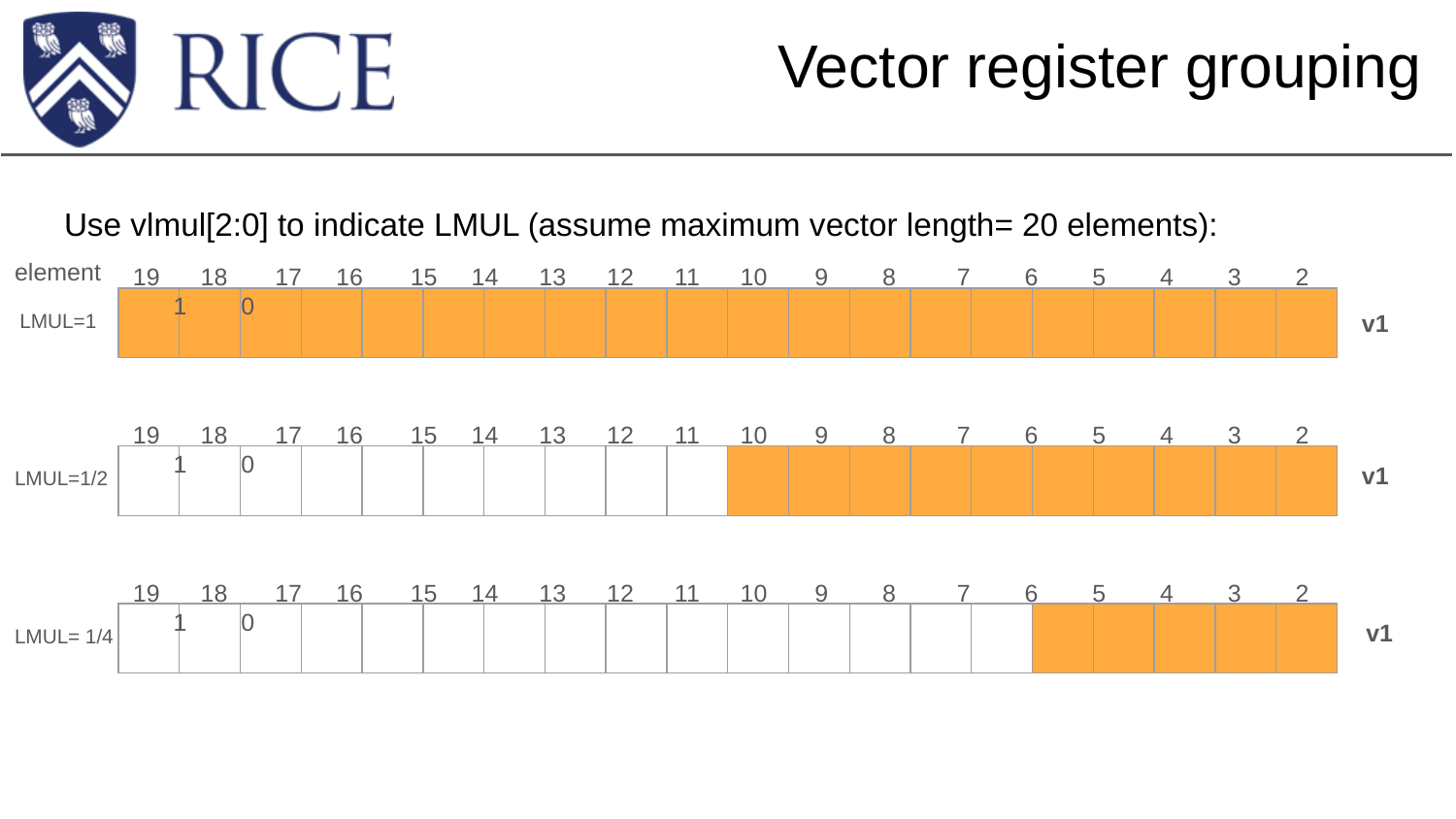

# Vector register grouping
Use vlmul[2:0] to indicate LMUL (assume maximum vector length= 20 elements):

element
19      18       17     16       15     14      13      12      11      10       9        8         7        6        5        4        3        2        1        0
|  |  |  |  |  |  |  |  |  |  |  |  |  |  |  |  |  |  |  |  |
| --- | --- | --- | --- | --- | --- | --- | --- | --- | --- | --- | --- | --- | --- | --- | --- | --- | --- | --- | --- |
LMUL=1
v1
19      18       17     16       15     14      13      12      11      10       9        8         7        6        5        4        3        2        1        0
|  |  |  |  |  |  |  |  |  |  |  |  |  |  |  |  |  |  |  |  |
| --- | --- | --- | --- | --- | --- | --- | --- | --- | --- | --- | --- | --- | --- | --- | --- | --- | --- | --- | --- |
v1
LMUL=1/2
19      18       17     16       15     14      13      12      11      10       9        8         7        6        5        4        3        2        1        0
|  |  |  |  |  |  |  |  |  |  |  |  |  |  |  |  |  |  |  |  |
| --- | --- | --- | --- | --- | --- | --- | --- | --- | --- | --- | --- | --- | --- | --- | --- | --- | --- | --- | --- |
v1
LMUL= 1/4